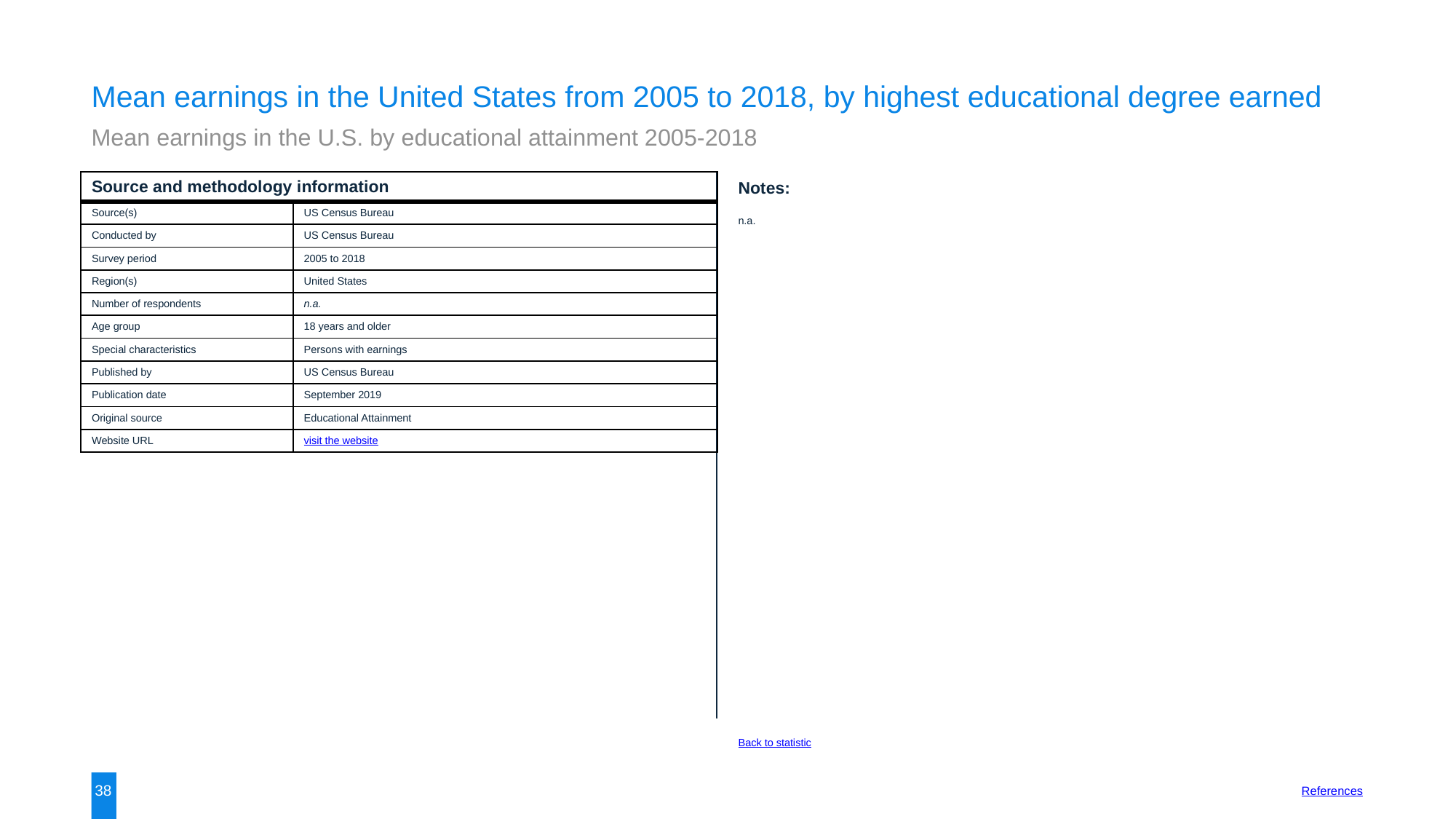

Mean earnings in the United States from 2005 to 2018, by highest educational degree earned
Mean earnings in the U.S. by educational attainment 2005-2018
| Source and methodology information |  |
| --- | --- |
| Source(s) | US Census Bureau |
| Conducted by | US Census Bureau |
| Survey period | 2005 to 2018 |
| Region(s) | United States |
| Number of respondents | n.a. |
| Age group | 18 years and older |
| Special characteristics | Persons with earnings |
| Published by | US Census Bureau |
| Publication date | September 2019 |
| Original source | Educational Attainment |
| Website URL | visit the website |

Notes:

n.a.
Back to statistic

38
References